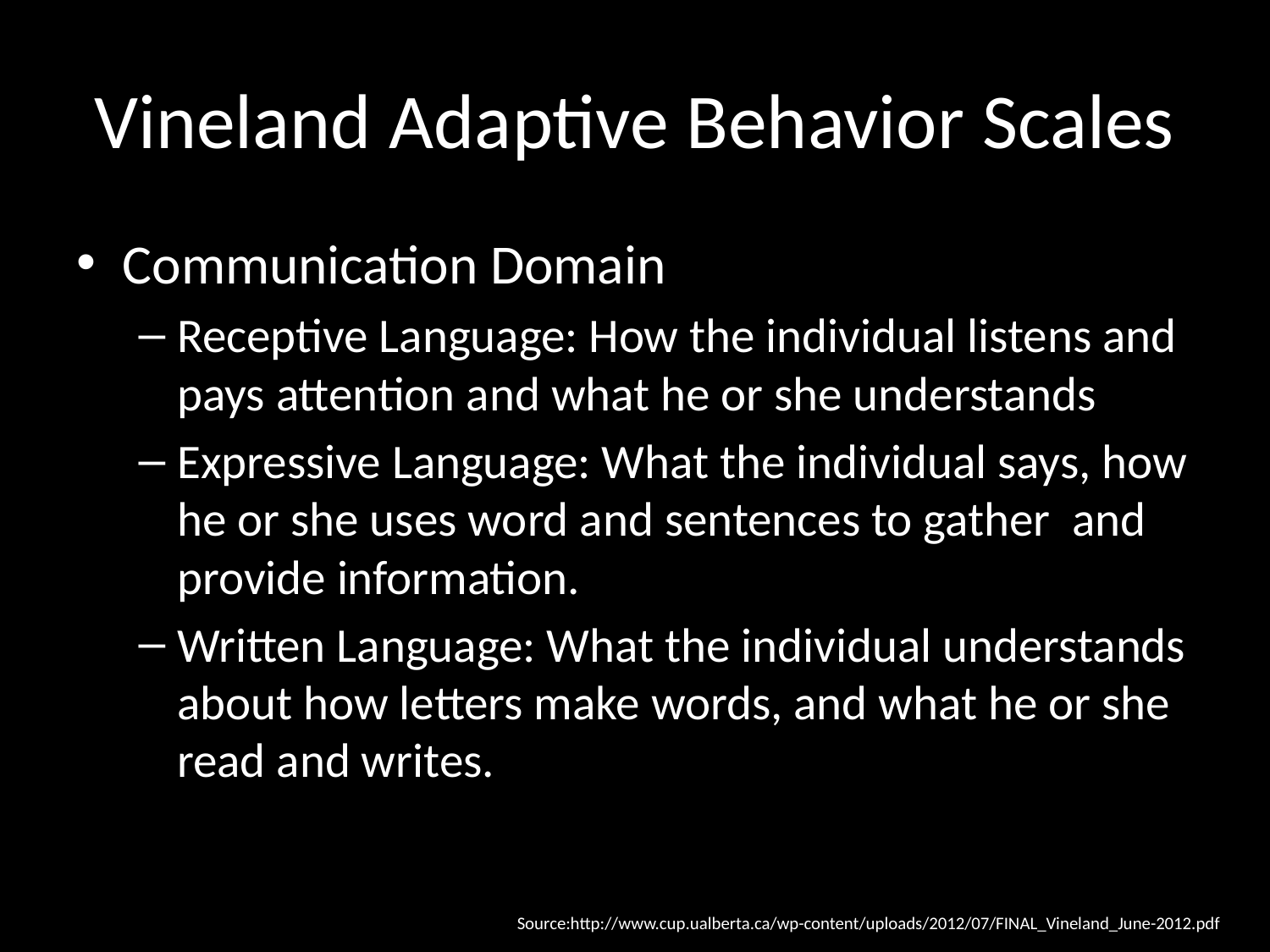

# Vineland Adaptive Behavior Scales
Communication Domain
Receptive Language: How the individual listens and pays attention and what he or she understands
Expressive Language: What the individual says, how he or she uses word and sentences to gather  and provide information.
Written Language: What the individual understands about how letters make words, and what he or she read and writes.

Source:http://www.cup.ualberta.ca/wp-content/uploads/2012/07/FINAL_Vineland_June-2012.pdf